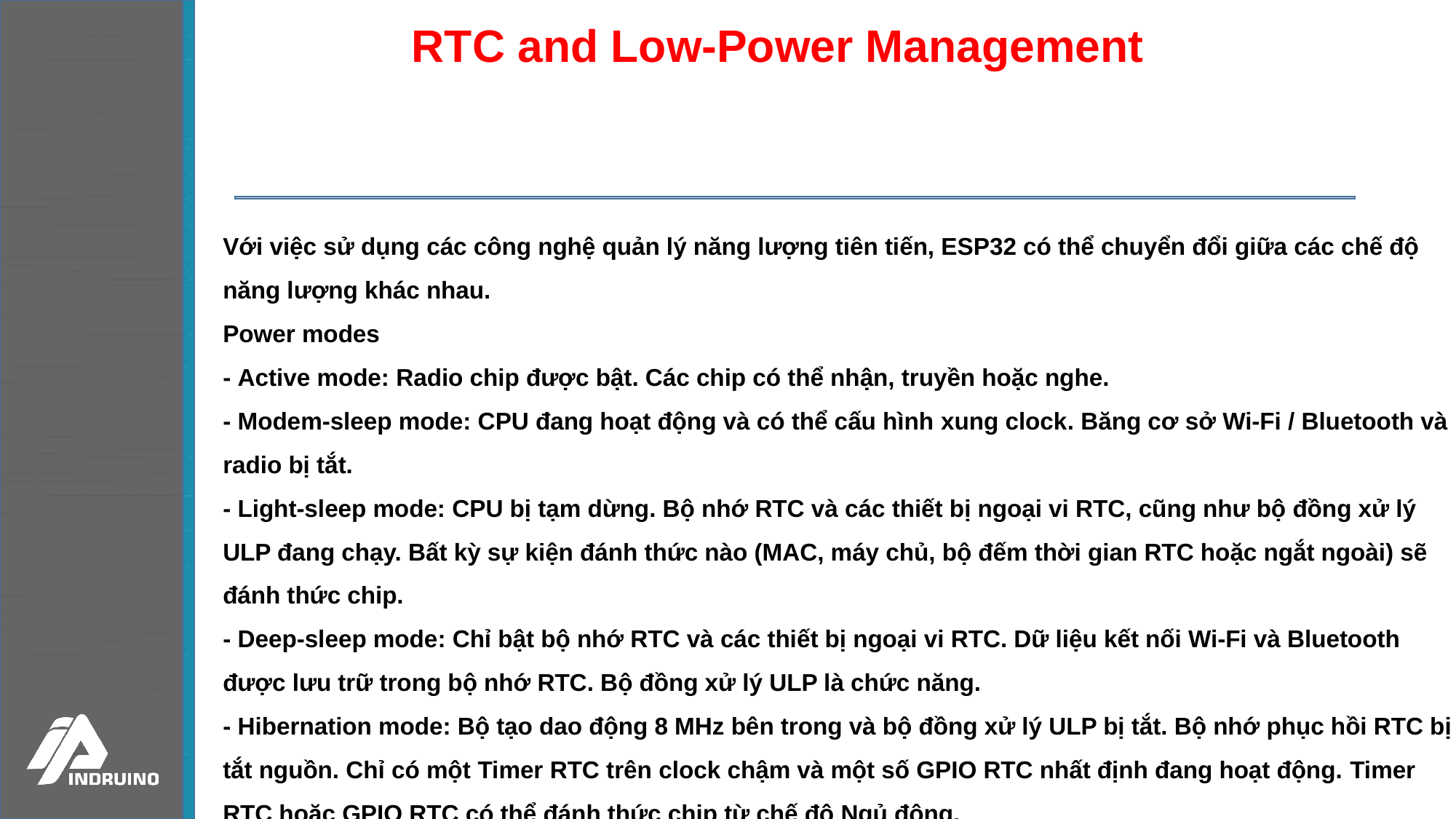

RTC and Low-Power Management
Với việc sử dụng các công nghệ quản lý năng lượng tiên tiến, ESP32 có thể chuyển đổi giữa các chế độ năng lượng khác nhau.
Power modes
- Active mode: Radio chip được bật. Các chip có thể nhận, truyền hoặc nghe.
- Modem-sleep mode: CPU đang hoạt động và có thể cấu hình xung clock. Băng cơ sở Wi-Fi / Bluetooth và radio bị tắt.
- Light-sleep mode: CPU bị tạm dừng. Bộ nhớ RTC và các thiết bị ngoại vi RTC, cũng như bộ đồng xử lý ULP đang chạy. Bất kỳ sự kiện đánh thức nào (MAC, máy chủ, bộ đếm thời gian RTC hoặc ngắt ngoài) sẽ đánh thức chip.
- Deep-sleep mode: Chỉ bật bộ nhớ RTC và các thiết bị ngoại vi RTC. Dữ liệu kết nối Wi-Fi và Bluetooth được lưu trữ trong bộ nhớ RTC. Bộ đồng xử lý ULP là chức năng.
- Hibernation mode: Bộ tạo dao động 8 MHz bên trong và bộ đồng xử lý ULP bị tắt. Bộ nhớ phục hồi RTC bị tắt nguồn. Chỉ có một Timer RTC trên clock chậm và một số GPIO RTC nhất định đang hoạt động. Timer RTC hoặc GPIO RTC có thể đánh thức chip từ chế độ Ngủ đông.